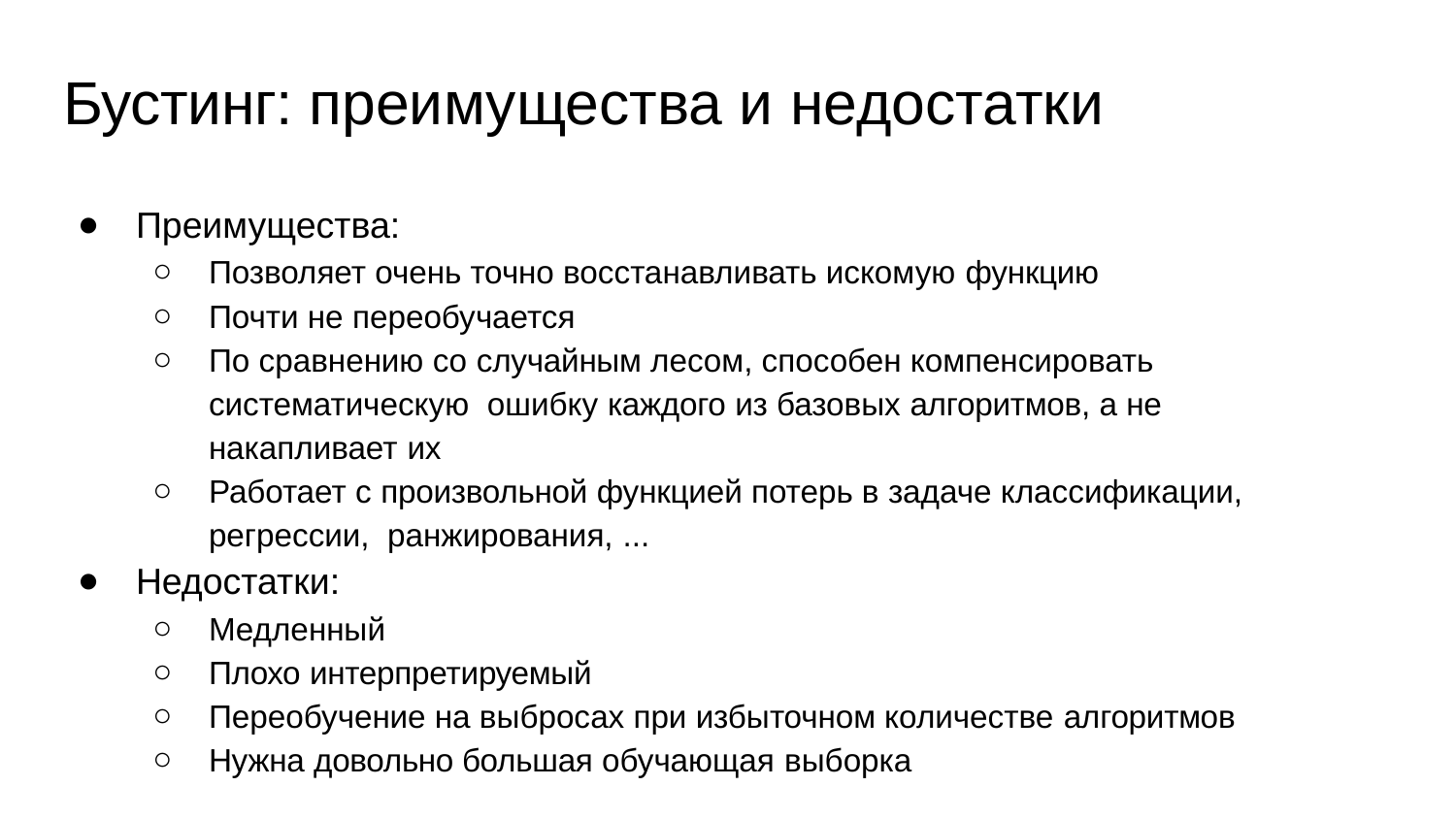

# Бустинг: преимущества и недостатки
Преимущества:
Позволяет очень точно восстанавливать искомую функцию
Почти не переобучается
По сравнению со случайным лесом, способен компенсировать систематическую  ошибку каждого из базовых алгоритмов, а не накапливает их
Работает с произвольной функцией потерь в задаче классификации, регрессии,  ранжирования, ...
Недостатки:
Медленный
Плохо интерпретируемый
Переобучение на выбросах при избыточном количестве алгоритмов
Нужна довольно большая обучающая выборка